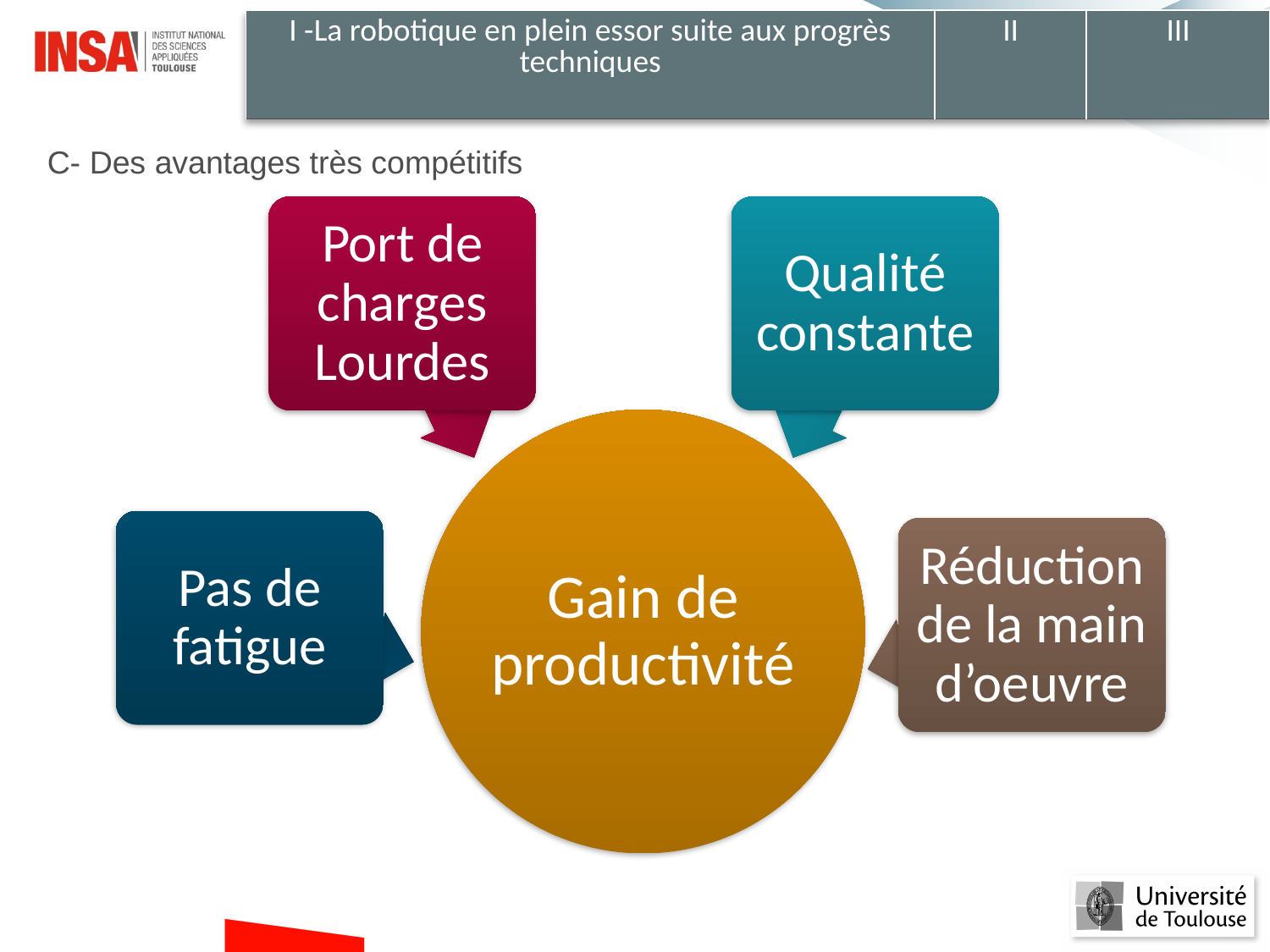

| I -La robotique en plein essor suite aux progrès techniques | II | III |
| --- | --- | --- |
C- Des avantages très compétitifs
Port de charges Lourdes

Qualité constante

Gain de productivité
Pas de fatigue

Réduction de la main d’oeuvre

#